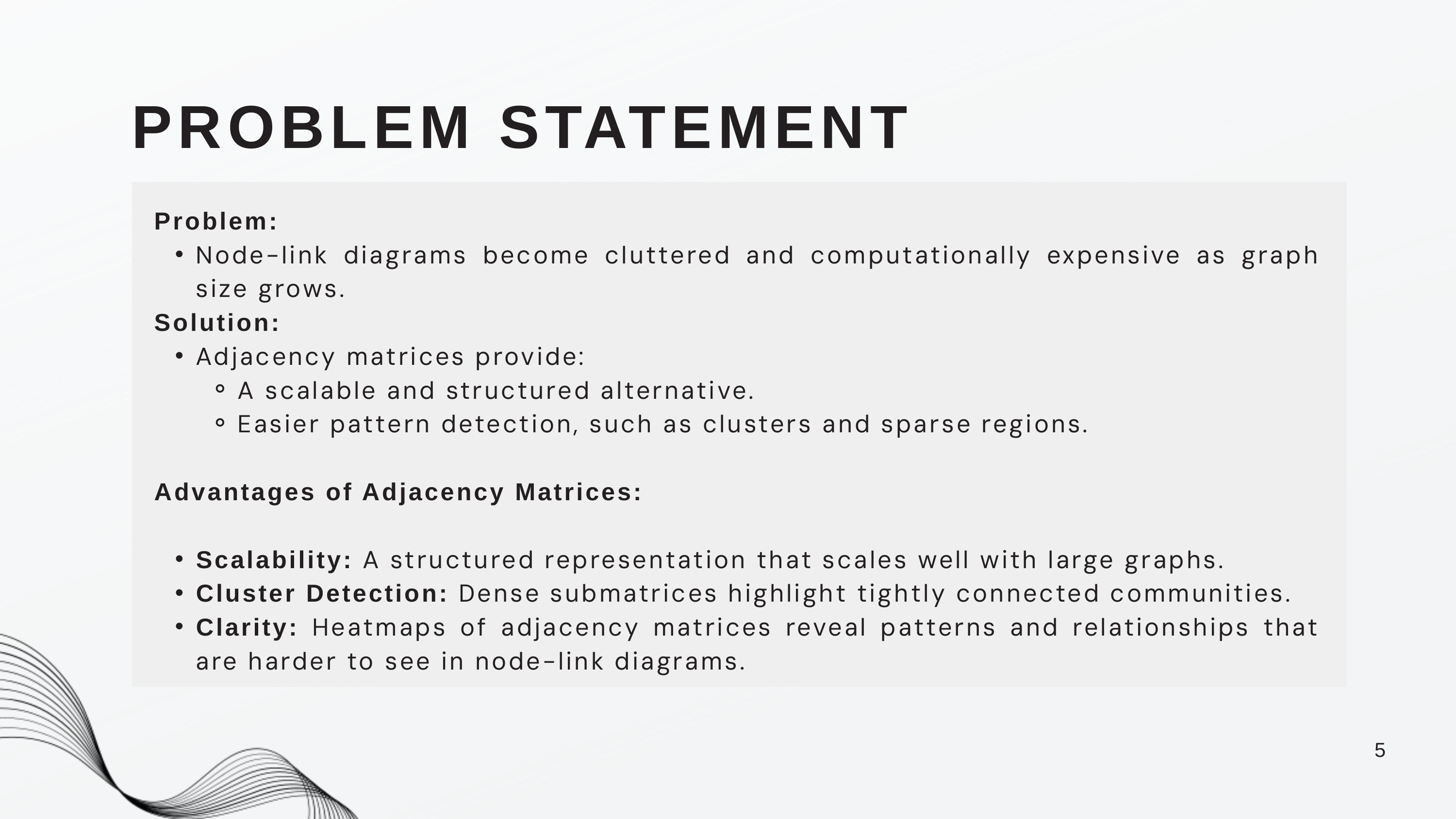

PROBLEM STATEMENT

Problem:
Node-link diagrams become cluttered and computationally expensive as graph size grows.
Solution:
Adjacency matrices provide:
A scalable and structured alternative.
Easier pattern detection, such as clusters and sparse regions.

Advantages of Adjacency Matrices:

Scalability: A structured representation that scales well with large graphs.
Cluster Detection: Dense submatrices highlight tightly connected communities.
Clarity: Heatmaps of adjacency matrices reveal patterns and relationships that are harder to see in node-link diagrams.

5